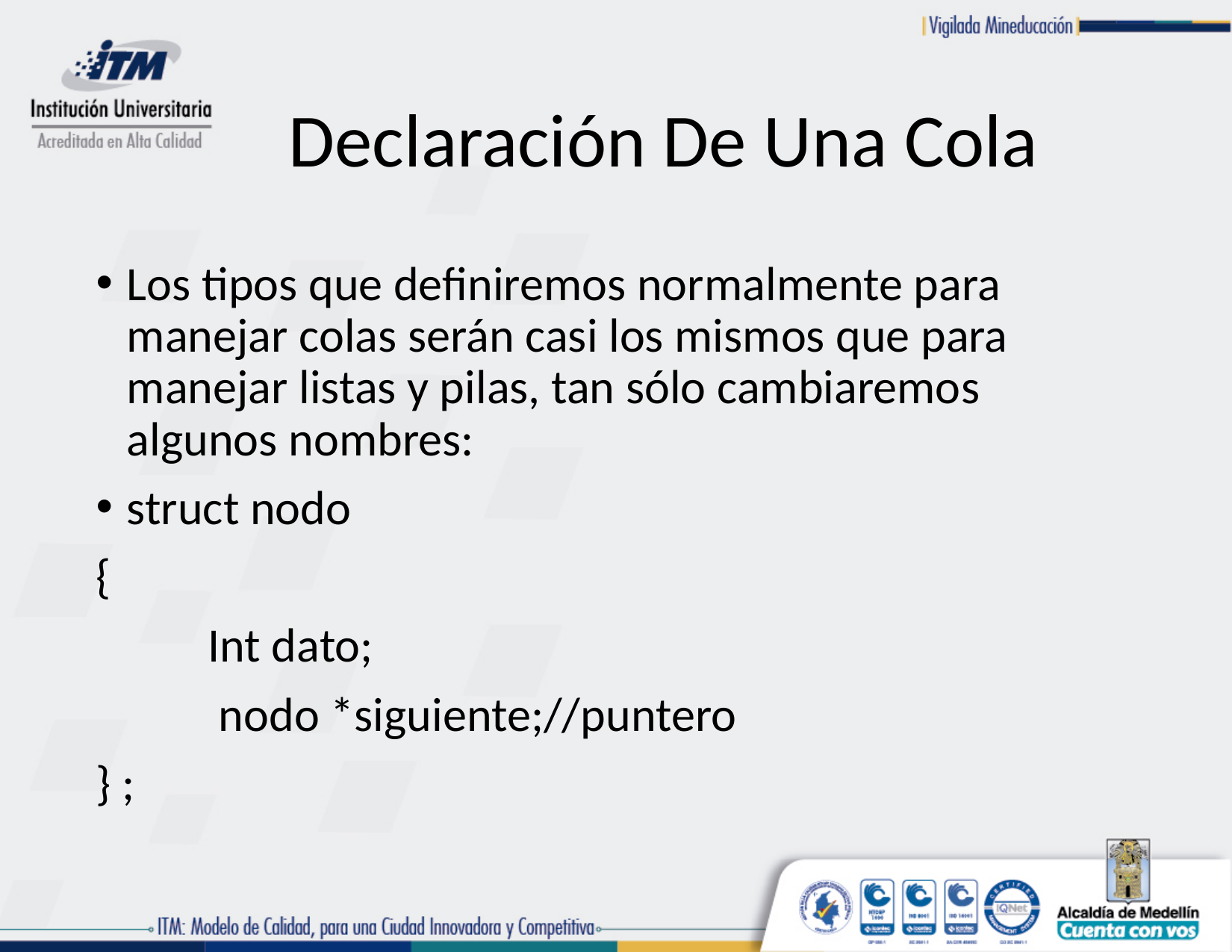

# Declaración De Una Cola
Los tipos que definiremos normalmente para manejar colas serán casi los mismos que para manejar listas y pilas, tan sólo cambiaremos algunos nombres:
struct nodo
{
	Int dato;
	 nodo *siguiente;//puntero
} ;